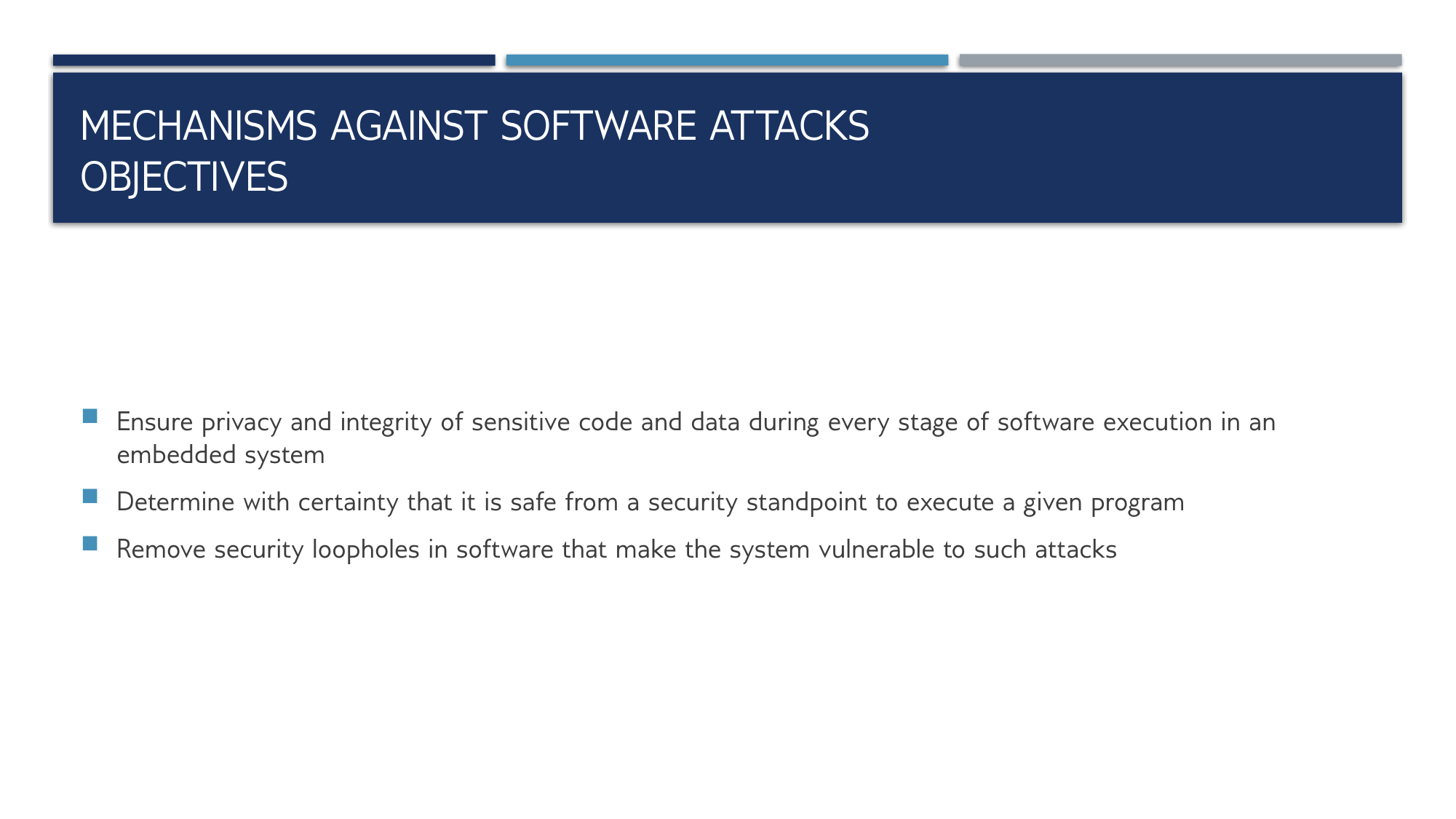

# MECHANISMS AGAINST SOFTWARE ATTACKS Objectives
Ensure privacy and integrity of sensitive code and data during every stage of software execution in an embedded system
Determine with certainty that it is safe from a security standpoint to execute a given program
Remove security loopholes in software that make the system vulnerable to such attacks